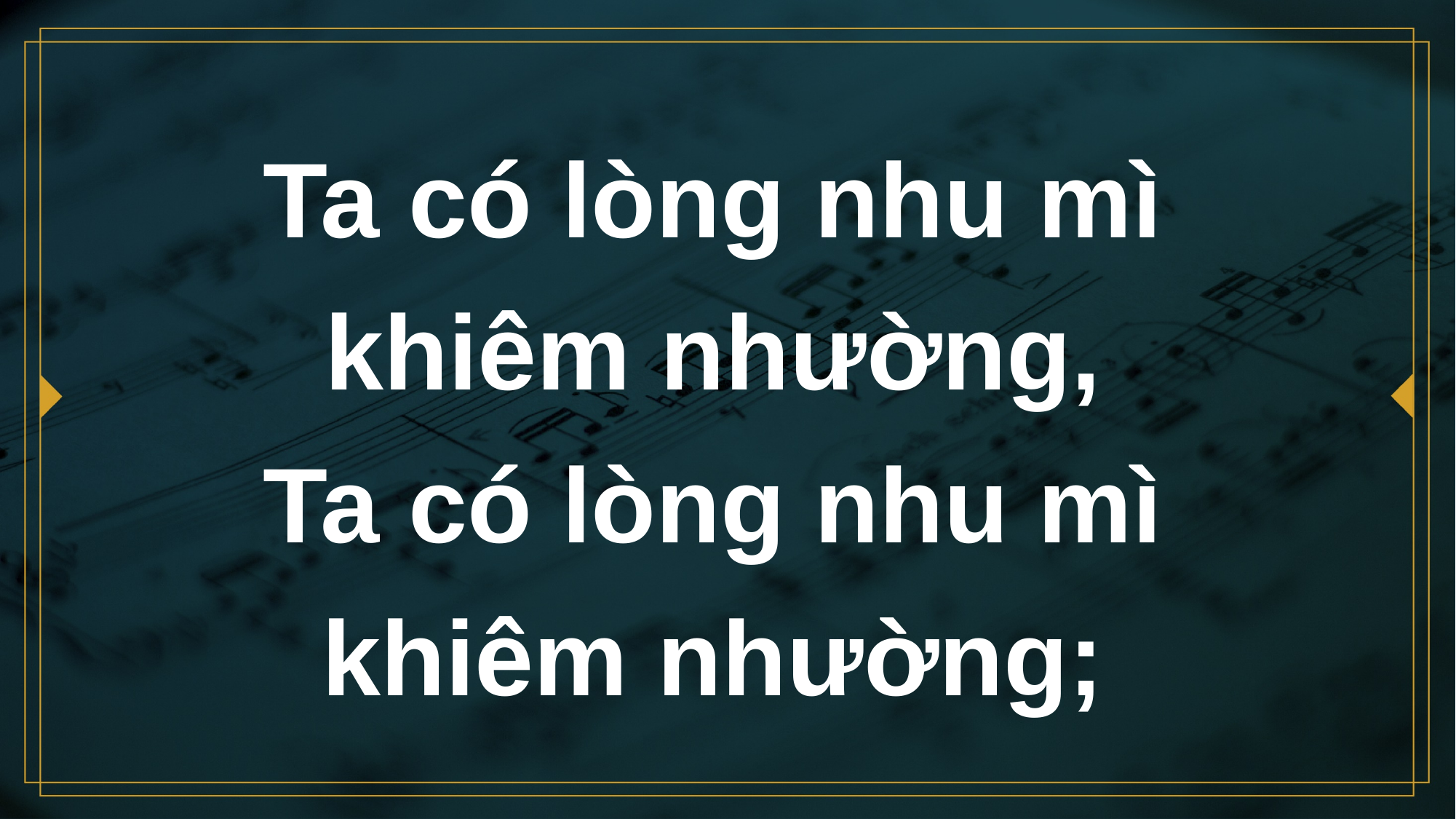

# Ta có lòng nhu mì khiêm nhường, Ta có lòng nhu mì khiêm nhường;